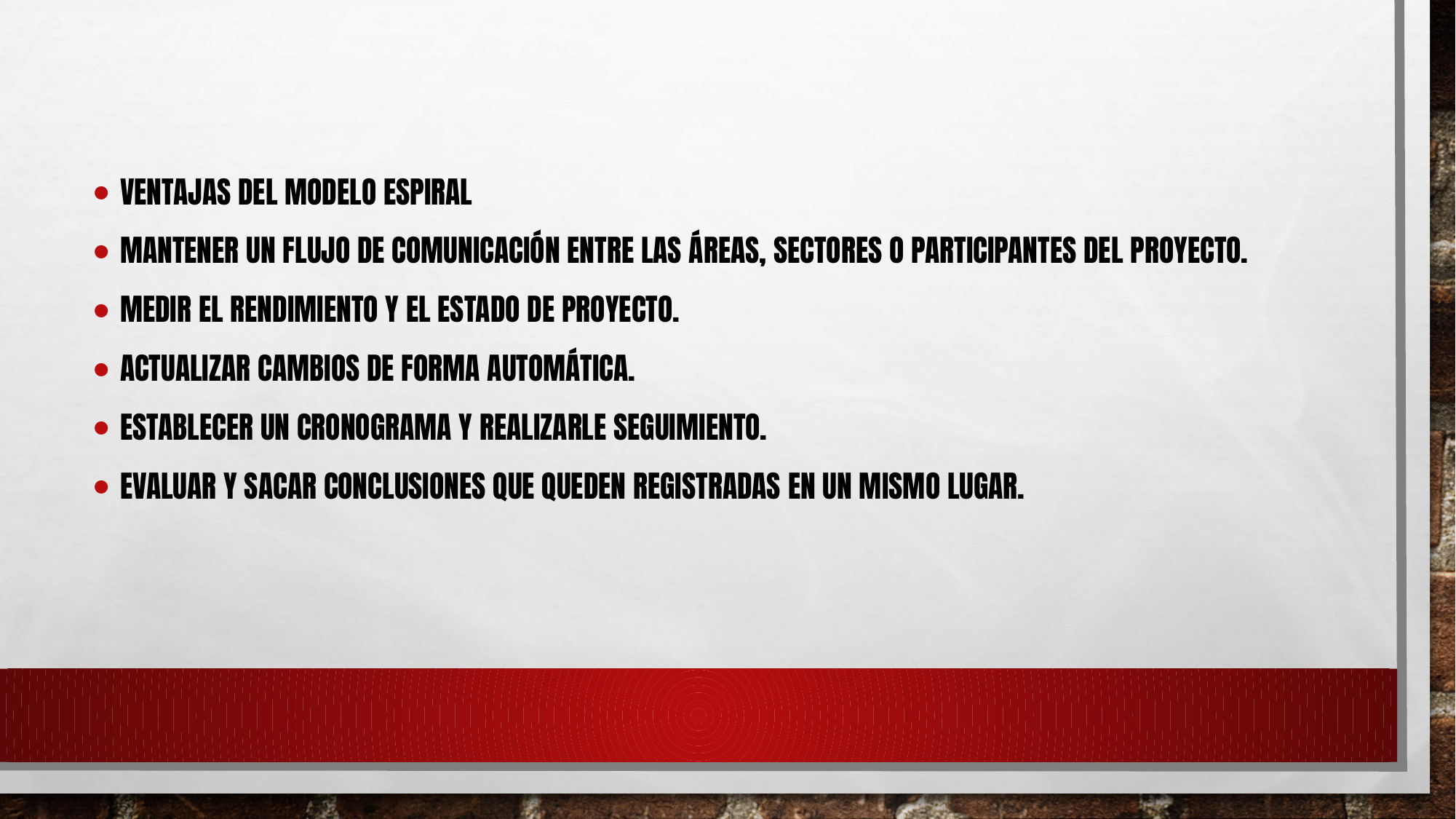

Ventajas del modelo espiral
Mantener un flujo de comunicación entre las áreas, sectores o participantes del proyecto.
Medir el rendimiento y el estado de proyecto.
Actualizar cambios de forma automática.
Establecer un cronograma y realizarle seguimiento.
Evaluar y sacar conclusiones que queden registradas en un mismo lugar.